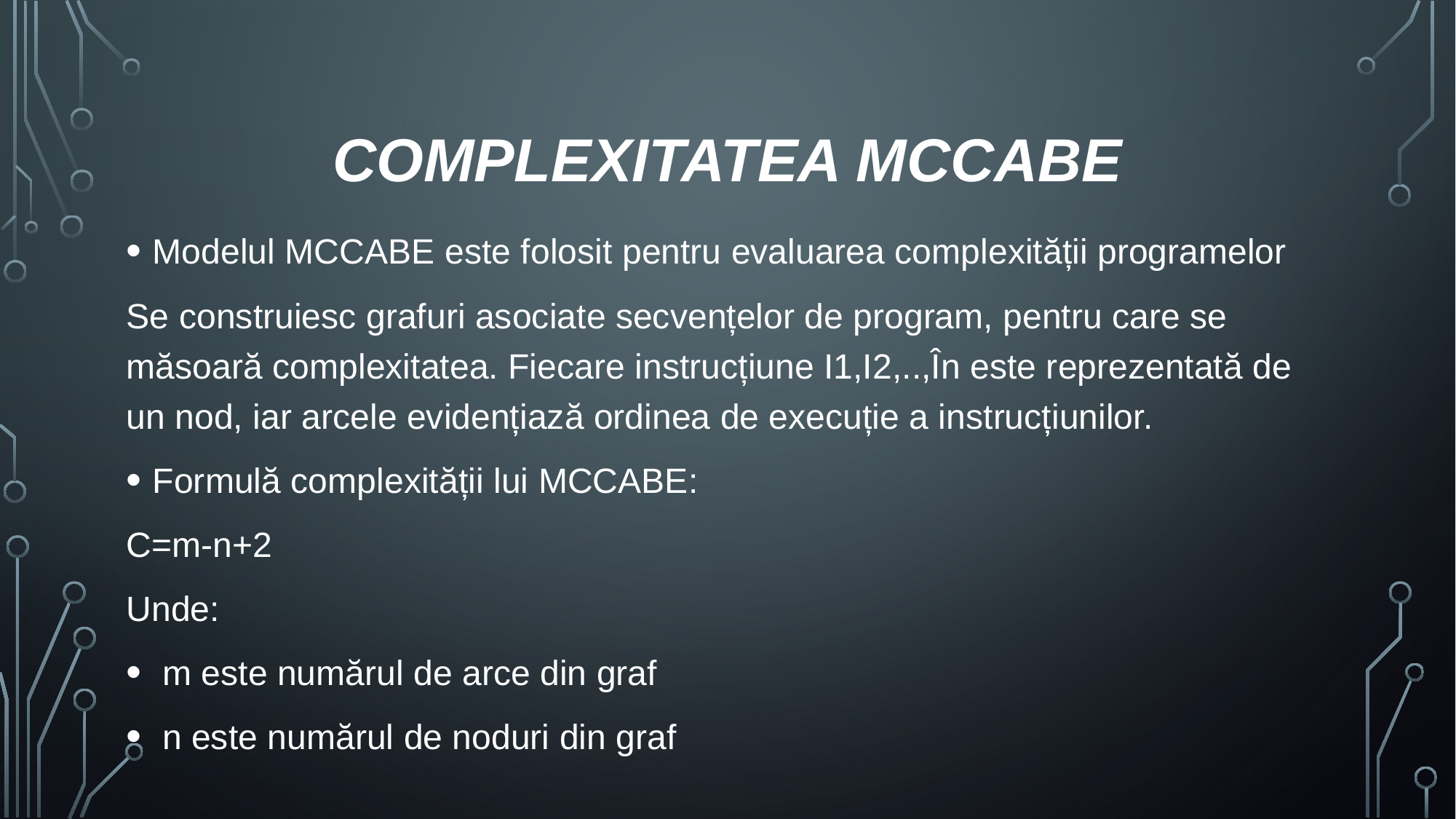

# Complexitatea MCCABE
Modelul MCCABE este folosit pentru evaluarea complexității programelor
Se construiesc grafuri asociate secvențelor de program, pentru care se măsoară complexitatea. Fiecare instrucțiune I1,I2,..,În este reprezentată de un nod, iar arcele evidențiază ordinea de execuție a instrucțiunilor.
Formulă complexității lui MCCABE:
C=m-n+2
Unde:
 m este numărul de arce din graf
 n este numărul de noduri din graf